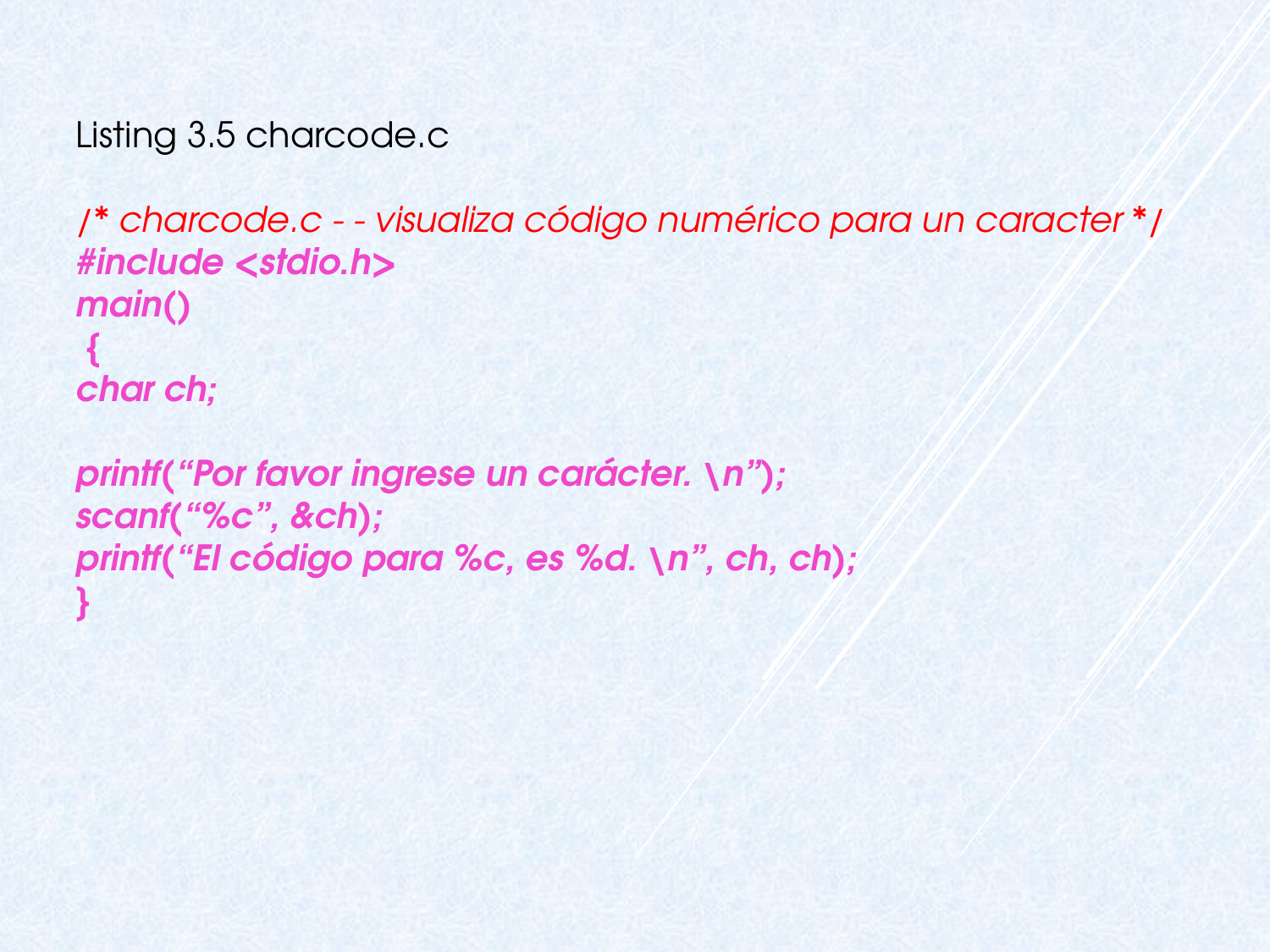

Listing 3.5 charcode.c

/* charcode.c - - visualiza código numérico para un caracter */
#include <stdio.h>
main()
 {
char ch;

printf(“Por favor ingrese un carácter. \n”);
scanf(“%c”, &ch);
printf(“El código para %c, es %d. \n”, ch, ch);
}